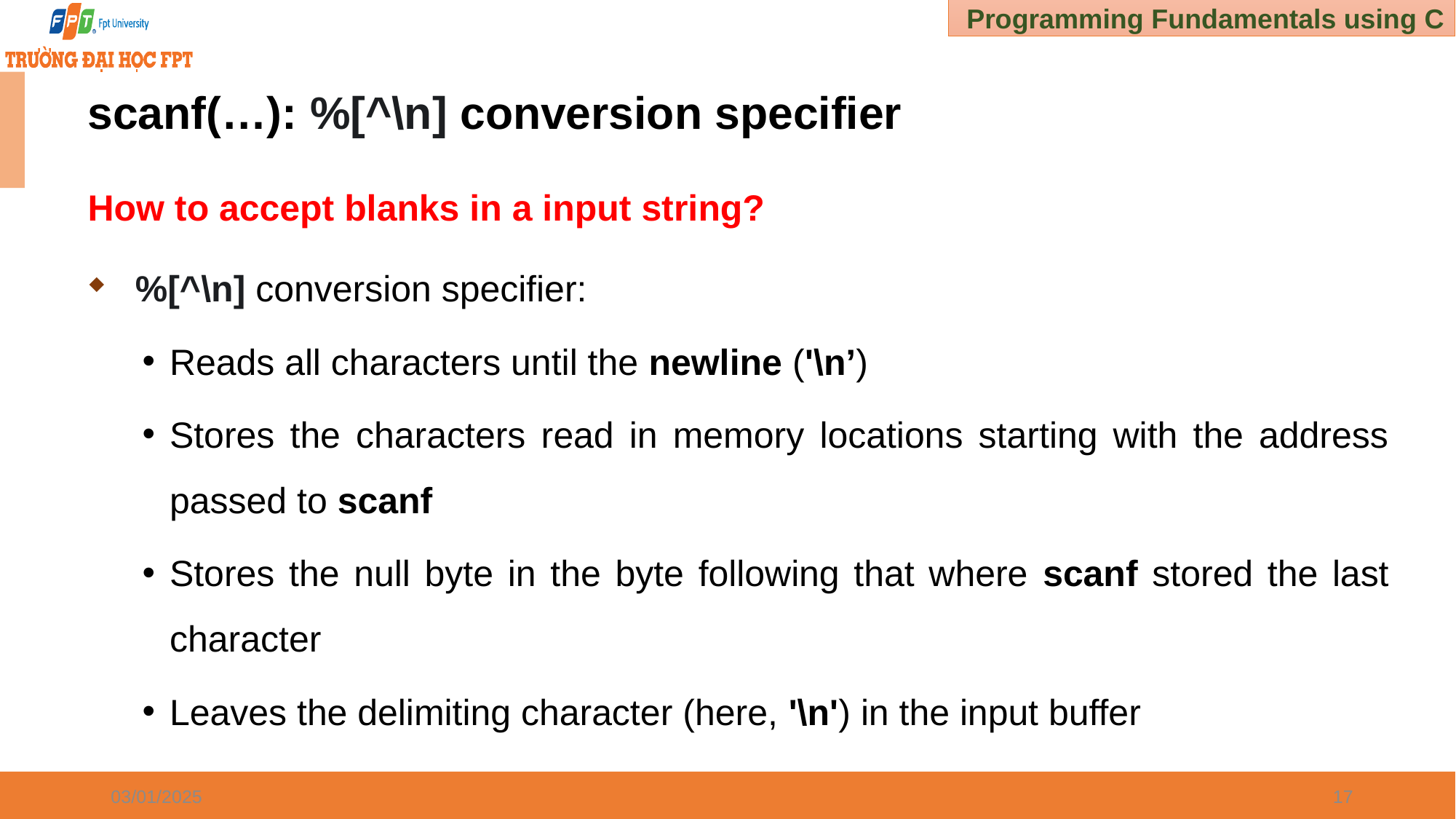

# scanf(…): %[^\n] conversion specifier
How to accept blanks in a input string?
%[^\n] conversion specifier:
Reads all characters until the newline ('\n’)
Stores the characters read in memory locations starting with the address passed to scanf
Stores the null byte in the byte following that where scanf stored the last character
Leaves the delimiting character (here, '\n') in the input buffer

03/01/2025
17